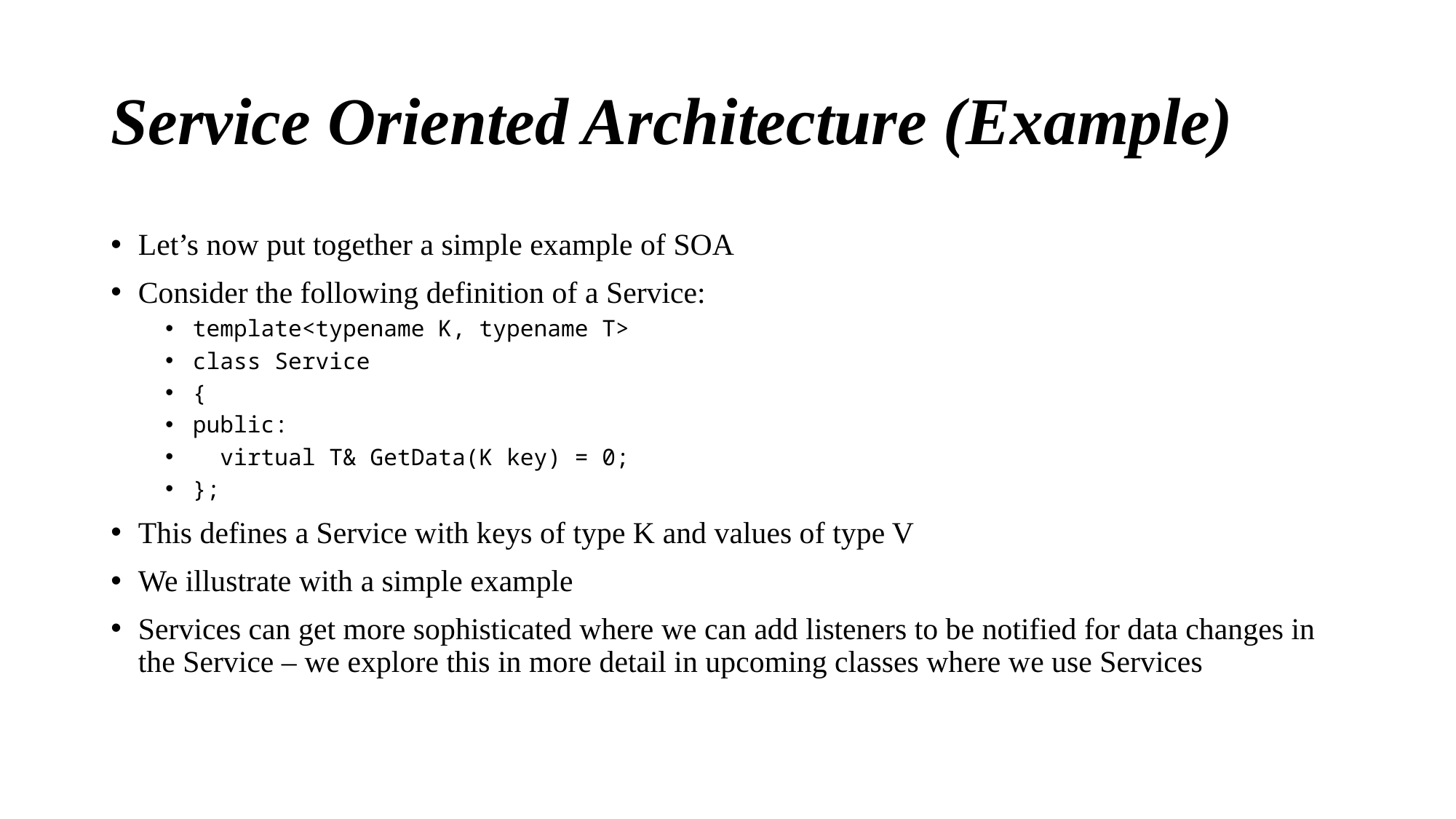

# Service Oriented Architecture (Example)
Let’s now put together a simple example of SOA
Consider the following definition of a Service:
template<typename K, typename T>
class Service
{
public:
  virtual T& GetData(K key) = 0;
};
This defines a Service with keys of type K and values of type V
We illustrate with a simple example
Services can get more sophisticated where we can add listeners to be notified for data changes in the Service – we explore this in more detail in upcoming classes where we use Services